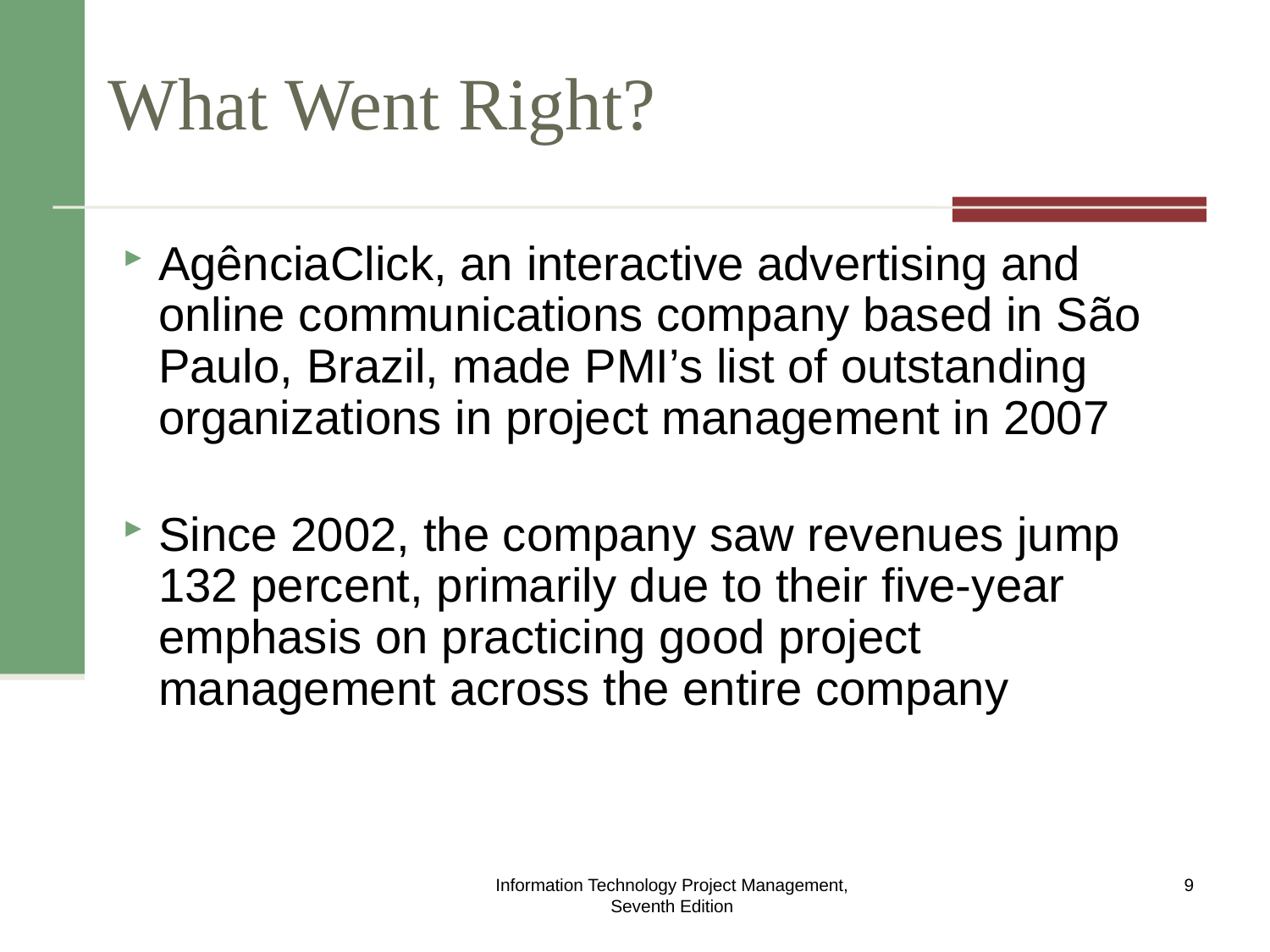

# What Went Right?
AgênciaClick, an interactive advertising and online communications company based in São Paulo, Brazil, made PMI’s list of outstanding organizations in project management in 2007

Since 2002, the company saw revenues jump 132 percent, primarily due to their five-year emphasis on practicing good project management across the entire company

Information Technology Project Management, Seventh Edition
9